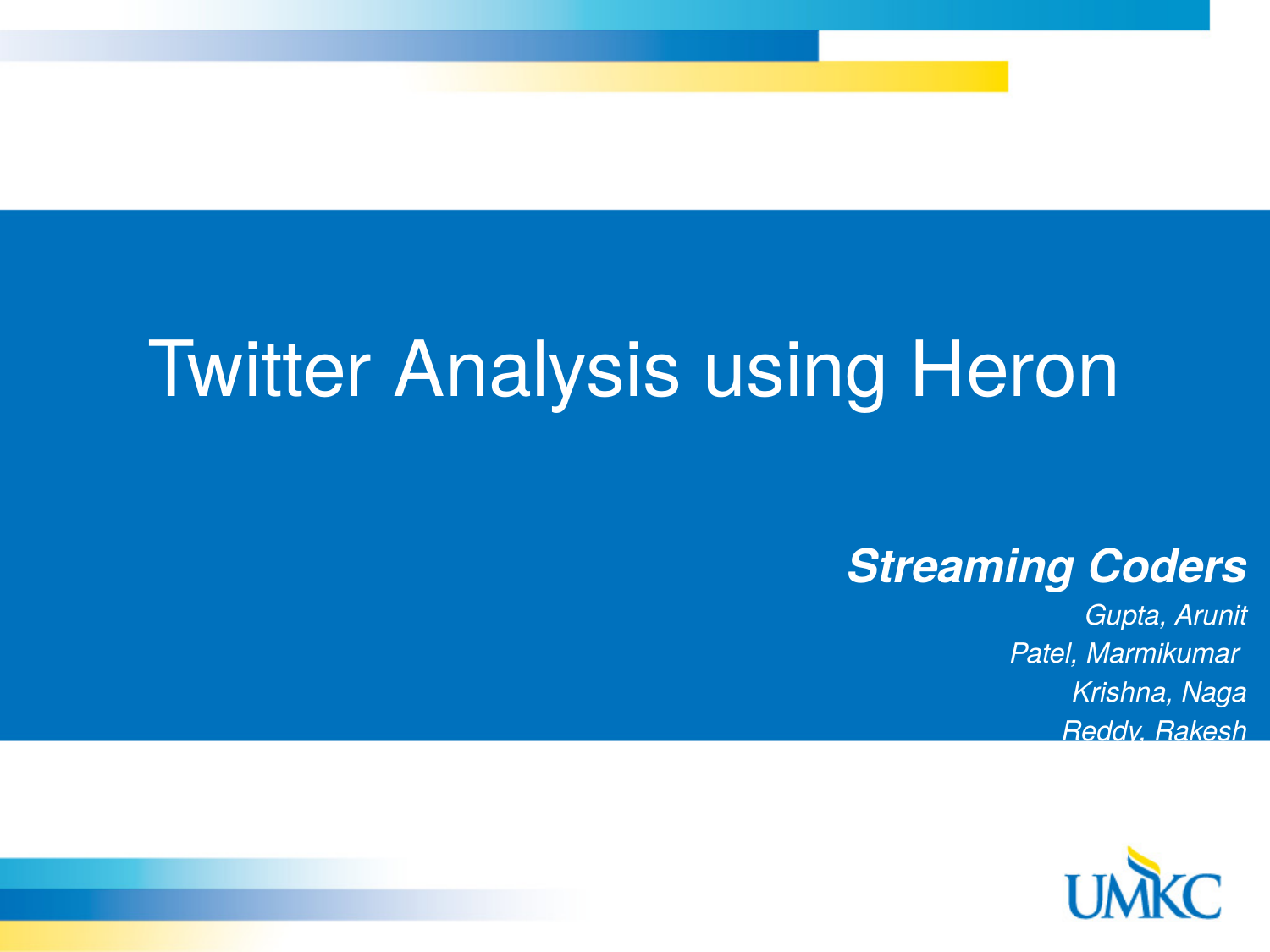

# Twitter Analysis using Heron
Streaming Coders
Gupta, Arunit
Patel, Marmikumar
Krishna, Naga
Reddy, Rakesh